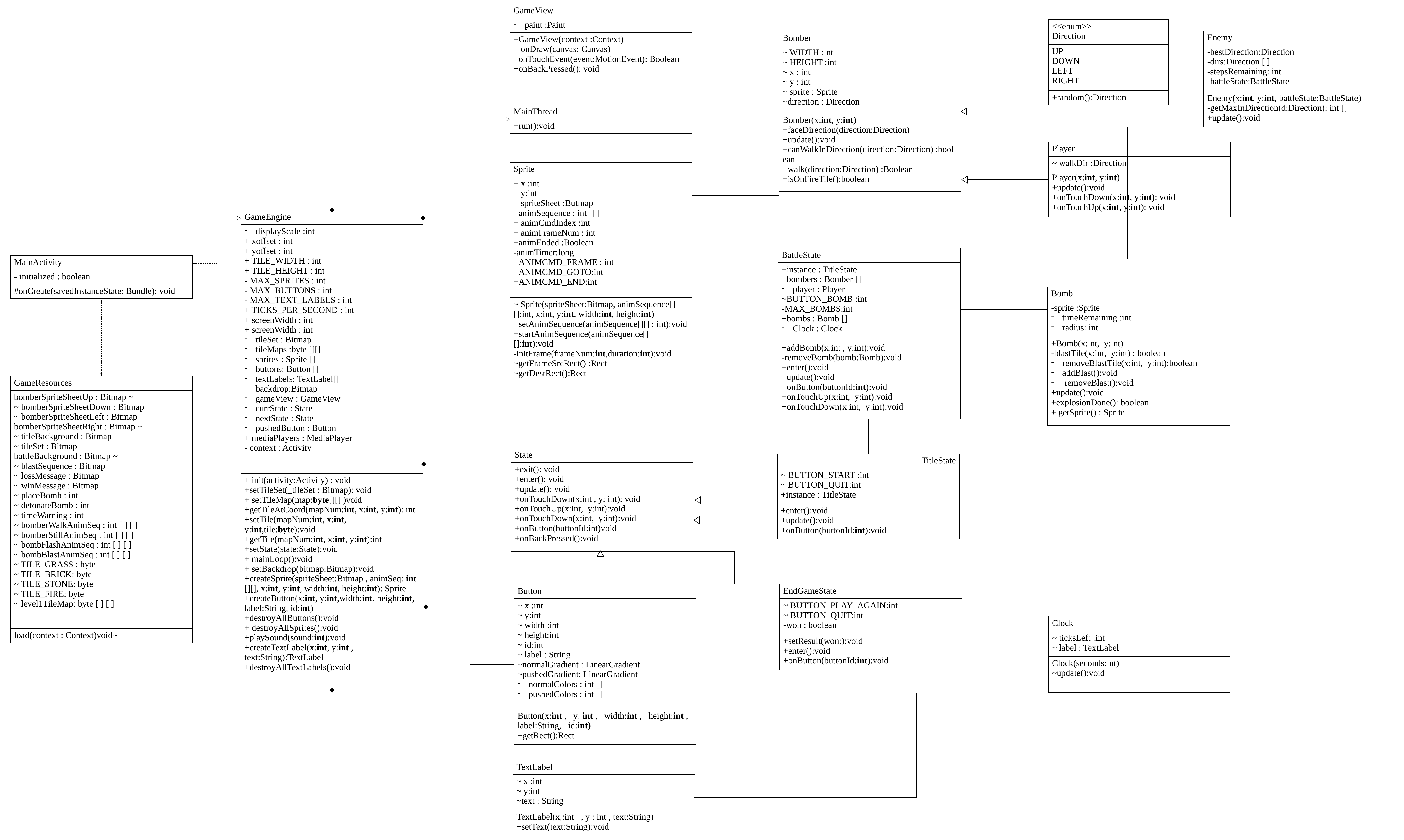

| GameView |
| --- |
| paint :Paint |
| +GameView(context :Context) + onDraw(canvas: Canvas) +onTouchEvent(event:MotionEvent): Boolean +onBackPressed(): void |
| <<enum>> Direction |
| --- |
| UP DOWN LEFT RIGHT |
| +random():Direction |
| Enemy |
| --- |
| -bestDirection:Direction -dirs:Direction [ ] -stepsRemaining: int -battleState:BattleState |
| Enemy(x:int, y:int, battleState:BattleState) -getMaxInDirection(d:Direction): int [] +update():void |
| Bomber |
| --- |
| ~ WIDTH :int ~ HEIGHT :int ~ x : int ~ y : int ~ sprite : Sprite ~direction : Direction |
| Bomber(x:int, y:int) +faceDirection(direction:Direction) +update():void +canWalkInDirection(direction:Direction) :boolean +walk(direction:Direction) :Boolean +isOnFireTile():boolean |
| MainThread |
| --- |
| +run():void |

| Player |
| --- |
| ~ walkDir :Direction |
| Player(x:int, y:int) +update():void +onTouchDown(x:int, y:int): void +onTouchUp(x:int, y:int): void |
| Sprite |
| --- |
| + x :int + y:int + spriteSheet :Butmap +animSequence : int [] [] + animCmdIndex :int + animFrameNum : int +animEnded :Boolean -animTimer:long +ANIMCMD\_FRAME : int +ANIMCMD\_GOTO:int +ANIMCMD\_END:int |
| ~ Sprite(spriteSheet:Bitmap, animSequence[][]:int, x:int, y:int, width:int, height:int) +setAnimSequence(animSequence[][] : int):void +startAnimSequence(animSequence[][]:int):void -initFrame(frameNum:int,duration:int):void ~getFrameSrcRect() :Rect ~getDestRect():Rect |

| GameEngine |
| --- |
| displayScale :int + xoffset : int + yoffset : int + TILE\_WIDTH : int + TILE\_HEIGHT : int - MAX\_SPRITES : int - MAX\_BUTTONS : int - MAX\_TEXT\_LABELS : int + TICKS\_PER\_SECOND : int + screenWidth : int + screenWidth : int tileSet : Bitmap tileMaps :byte [][] sprites : Sprite [] buttons: Button [] textLabels: TextLabel[] backdrop:Bitmap gameView : GameView currState : State nextState : State pushedButton : Button + mediaPlayers : MediaPlayer - context : Activity |
| + init(activity:Activity) : void +setTileSet(\_tileSet : Bitmap): void + setTileMap(map:byte[][] )void +getTileAtCoord(mapNum:int, x:int, y:int): int +setTile(mapNum:int, x:int, y:int,tile:byte):void +getTile(mapNum:int, x:int, y:int):int +setState(state:State):void + mainLoop():void + setBackdrop(bitmap:Bitmap):void +createSprite(spriteSheet:Bitmap , animSeq: int [][], x:int, y:int, width:int, height:int): Sprite +createButton(x:int, y:int,width:int, height:int, label:String, id:int) +destroyAllButtons():void + destroyAllSprites():void +playSound(sound:int):void +createTextLabel(x:int, y:int , text:String):TextLabel +destroyAllTextLabels():void |
| BattleState |
| --- |
| +instance : TitleState +bombers : Bomber [] player : Player ~BUTTON\_BOMB :int -MAX\_BOMBS:int +bombs : Bomb [] Clock : Clock |
| +addBomb(x:int , y:int):void -removeBomb(bomb:Bomb):void +enter():void +update():void +onButton(buttonId:int):void +onTouchUp(x:int, y:int):void +onTouchDown(x:int, y:int):void |
| MainActivity |
| --- |
| - initialized : boolean |
| #onCreate(savedInstanceState: Bundle): void |
| Bomb |
| --- |
| -sprite :Sprite timeRemaining :int radius: int |
| +Bomb(x:int, y:int) -blastTile(x:int, y:int) : boolean removeBlastTile(x:int, y:int):boolean addBlast():void removeBlast():void +update():void +explosionDone(): boolean + getSprite() : Sprite |

| GameResources |
| --- |
| ~ bomberSpriteSheetUp : Bitmap ~ bomberSpriteSheetDown : Bitmap ~ bomberSpriteSheetLeft : Bitmap ~ bomberSpriteSheetRight : Bitmap ~ titleBackground : Bitmap ~ tileSet : Bitmap ~ battleBackground : Bitmap ~ blastSequence : Bitmap ~ lossMessage : Bitmap ~ winMessage : Bitmap ~ placeBomb : int ~ detonateBomb : int ~ timeWarning : int ~ bomberWalkAnimSeq : int [ ] [ ] ~ bomberStillAnimSeq : int [ ] [ ] ~ bombFlashAnimSeq : int [ ] [ ] ~ bombBlastAnimSeq : int [ ] [ ] ~ TILE\_GRASS : byte ~ TILE\_BRICK: byte ~ TILE\_STONE: byte ~ TILE\_FIRE: byte ~ level1TileMap: byte [ ] [ ] |
| ~load(context : Context)void |
| State |
| --- |
| +exit(): void +enter(): void +update(): void +onTouchDown(x:int , y: int): void +onTouchUp(x:int, y:int):void +onTouchDown(x:int, y:int):void +onButton(buttonId:int)void +onBackPressed():void |
| TitleState |
| --- |
| ~ BUTTON\_START :int ~ BUTTON\_QUIT:int +instance : TitleState |
| +enter():void +update():void +onButton(buttonId:int):void |

| EndGameState |
| --- |
| ~ BUTTON\_PLAY\_AGAIN:int ~ BUTTON\_QUIT:int -won : boolean |
| +setResult(won:):void +enter():void +onButton(buttonId:int):void |
| Button |
| --- |
| ~ x :int ~ y:int ~ width :int ~ height:int ~ id:int ~ label : String ~normalGradient : LinearGradient ~pushedGradient: LinearGradient normalColors : int [] pushedColors : int [] |
| Button(x:int , y: int , width:int , height:int , label:String, id:int) +getRect():Rect |
| Clock |
| --- |
| ~ ticksLeft :int ~ label : TextLabel |
| Clock(seconds:int) ~update():void |
| TextLabel |
| --- |
| ~ x :int ~ y:int ~text : String |
| TextLabel(x,:int , y : int , text:String) +setText(text:String):void |